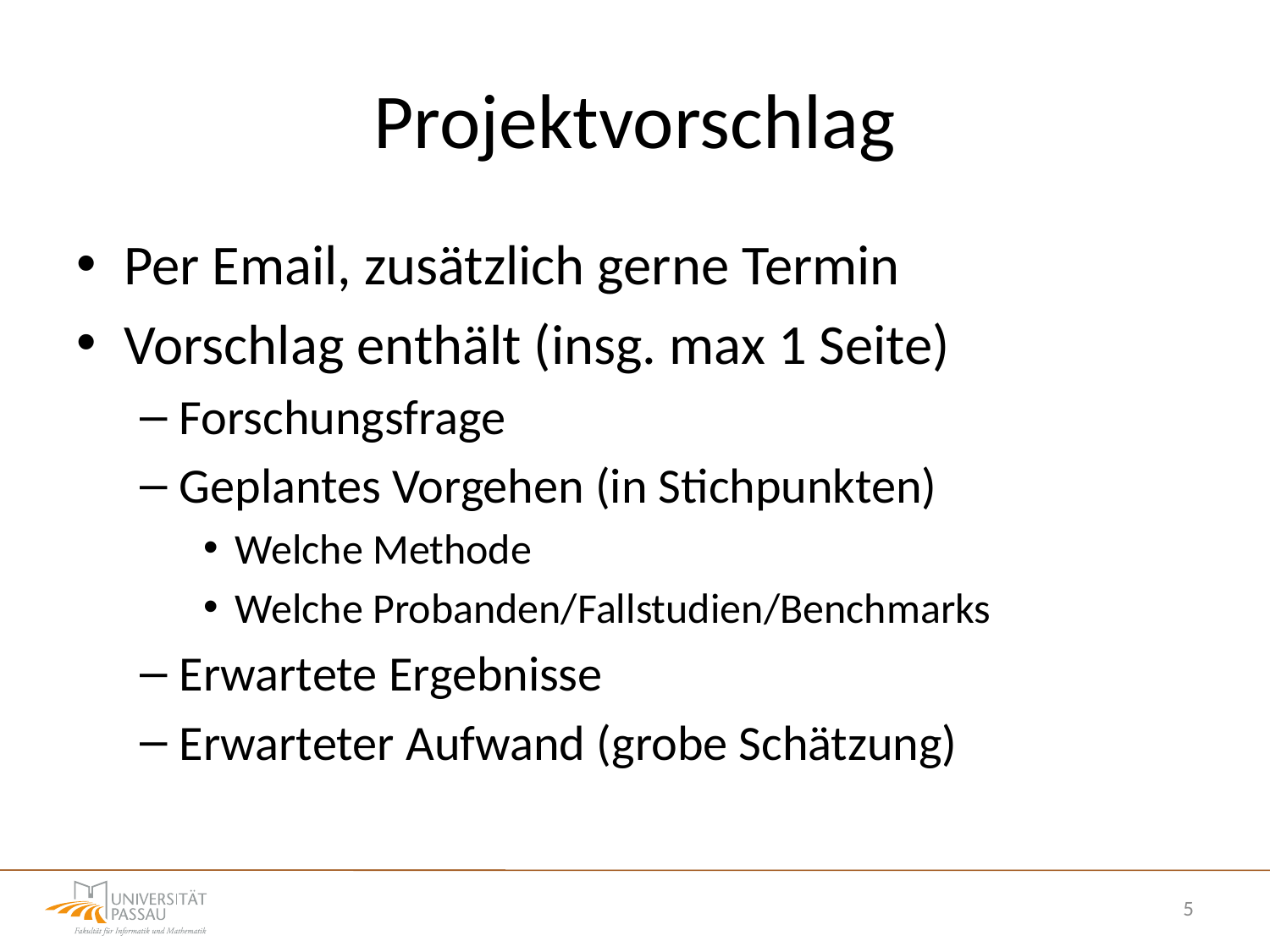

# Projektvorschlag
Per Email, zusätzlich gerne Termin
Vorschlag enthält (insg. max 1 Seite)
Forschungsfrage
Geplantes Vorgehen (in Stichpunkten)
Welche Methode
Welche Probanden/Fallstudien/Benchmarks
Erwartete Ergebnisse
Erwarteter Aufwand (grobe Schätzung)
5